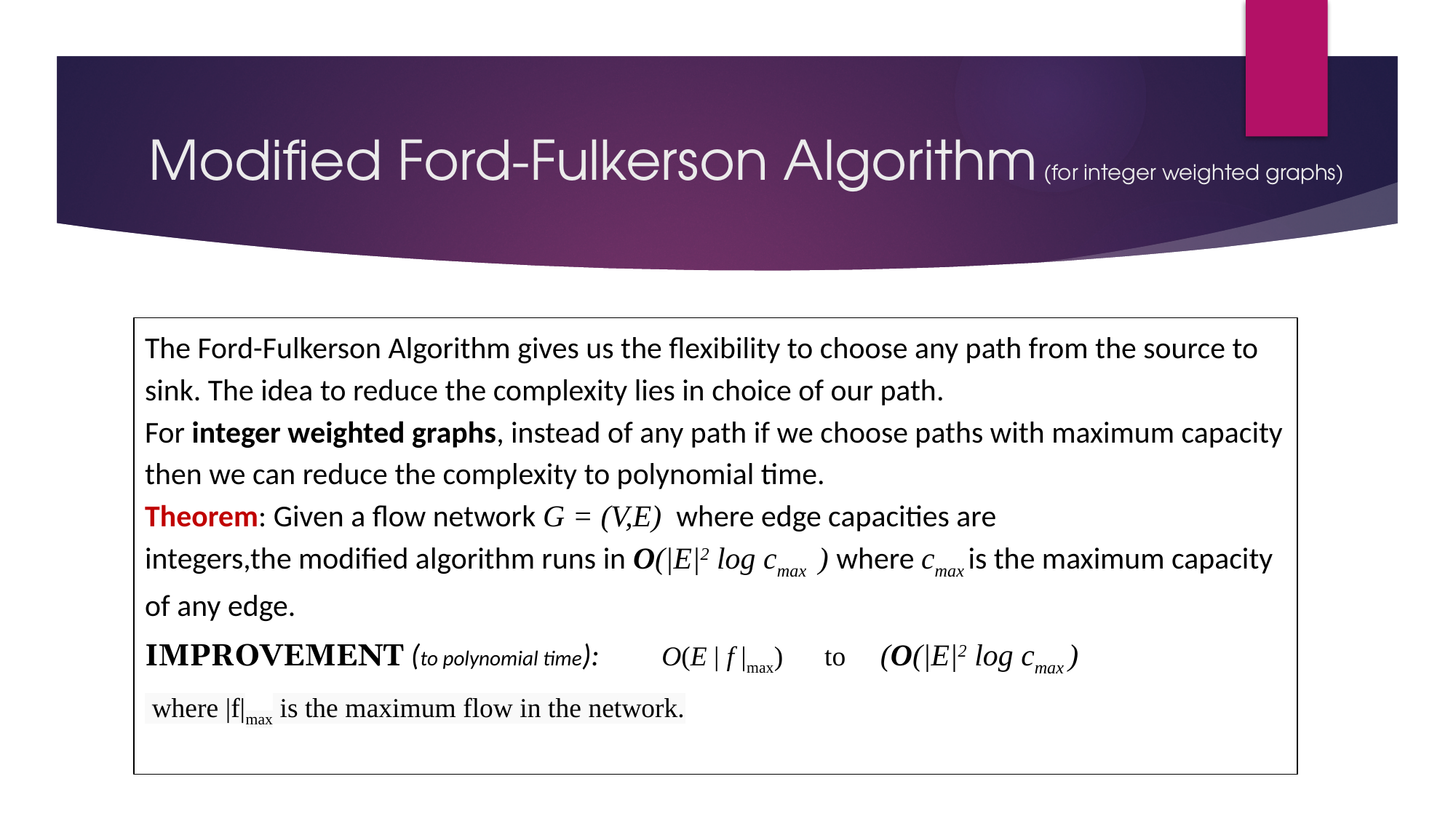

# Modified Ford-Fulkerson Algorithm (for integer weighted graphs)
The Ford-Fulkerson Algorithm gives us the flexibility to choose any path from the source to sink. The idea to reduce the complexity lies in choice of our path.
For integer weighted graphs, instead of any path if we choose paths with maximum capacity then we can reduce the complexity to polynomial time.
Theorem: Given a flow network G = (V,E)  where edge capacities are
integers,the modified algorithm runs in O(|E|2 log cmax  ) where cmax is the maximum capacity of any edge.
IMPROVEMENT (to polynomial time):         O(E | f |max)      to     (O(|E|2 log cmax )
 where |f|max is the maximum flow in the network.